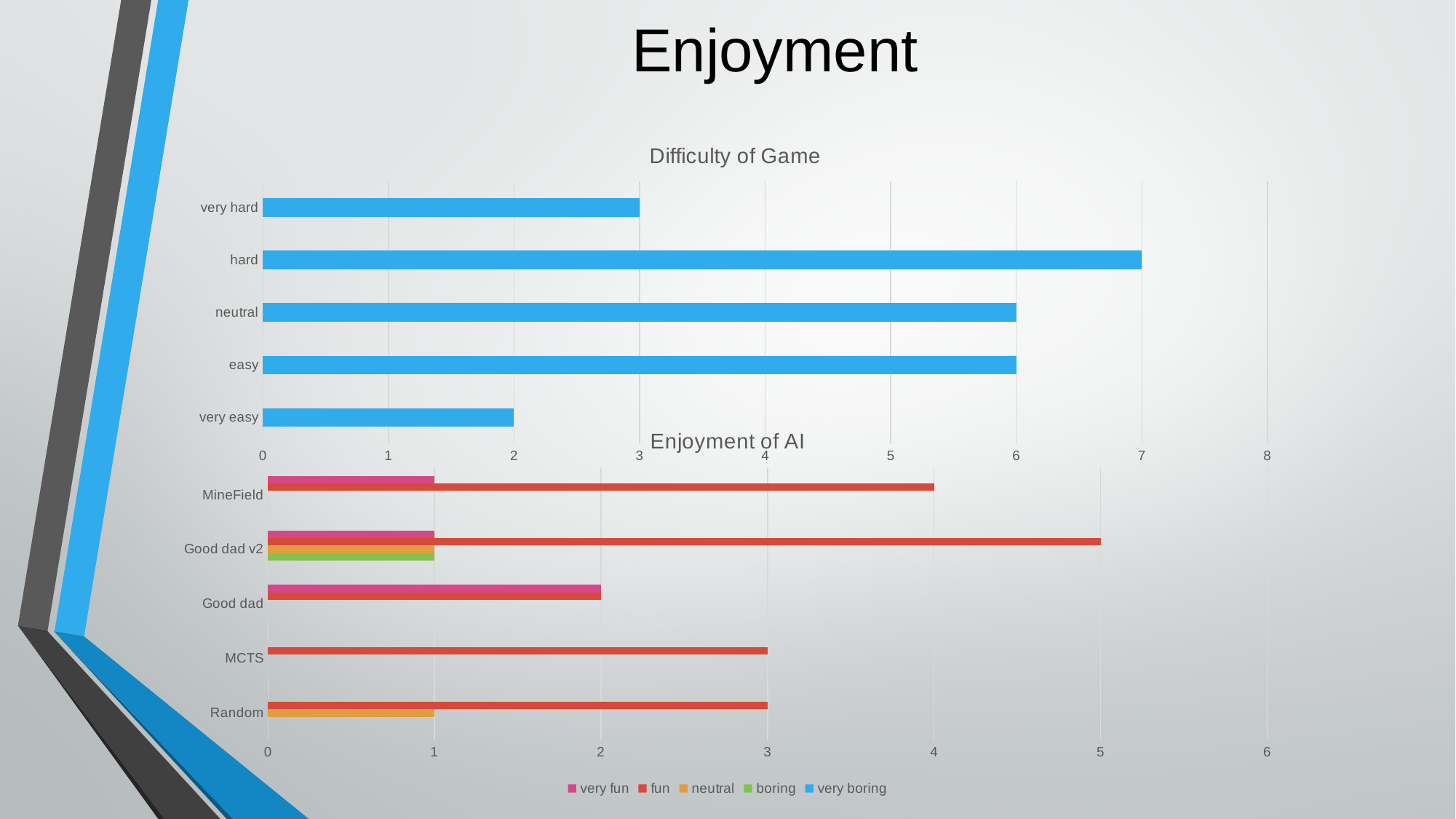

# Enjoyment

### Chart: Difficulty of Game

| Category |  |
|---|---|
| very easy | 2.0 |
| easy | 6.0 |
| neutral | 6.0 |
| hard | 7.0 |
| very hard | 3.0 |

### Chart: Enjoyment of AI

| Category | very boring | boring | neutral | fun | very fun |
|---|---|---|---|---|---|
| Random | 0.0 | 0.0 | 1.0 | 3.0 | 0.0 |
| MCTS | 0.0 | 0.0 | 0.0 | 3.0 | 0.0 |
| Good dad | 0.0 | 0.0 | 0.0 | 2.0 | 2.0 |
| Good dad v2 | 0.0 | 1.0 | 1.0 | 5.0 | 1.0 |
| MineField | 0.0 | 0.0 | 0.0 | 4.0 | 1.0 |